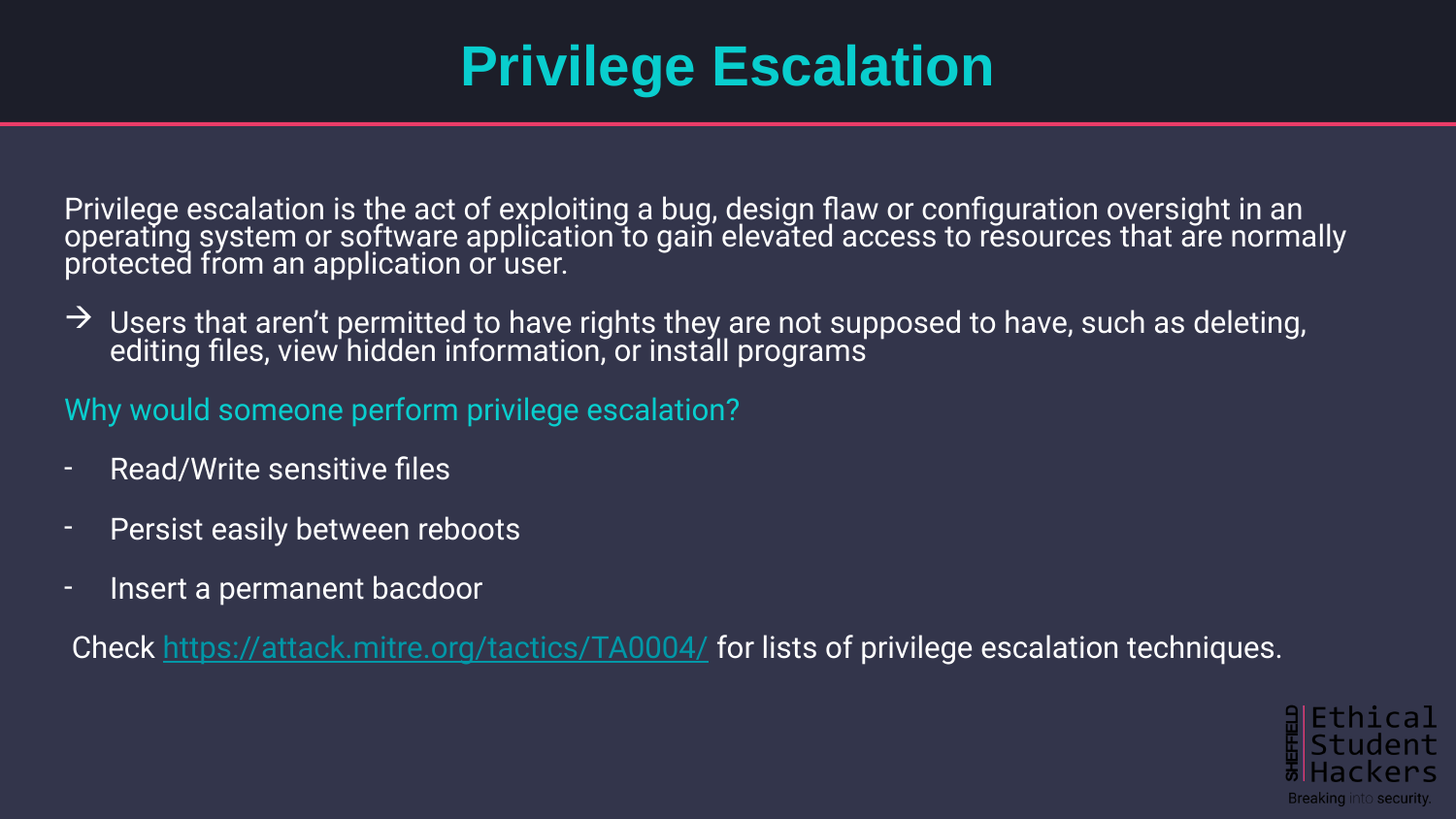

# Privilege Escalation
Privilege escalation is the act of exploiting a bug, design flaw or configuration oversight in an operating system or software application to gain elevated access to resources that are normally protected from an application or user.
Users that aren’t permitted to have rights they are not supposed to have, such as deleting, editing files, view hidden information, or install programs
Why would someone perform privilege escalation?
Read/Write sensitive files
Persist easily between reboots
Insert a permanent bacdoor
 Check https://attack.mitre.org/tactics/TA0004/ for lists of privilege escalation techniques.